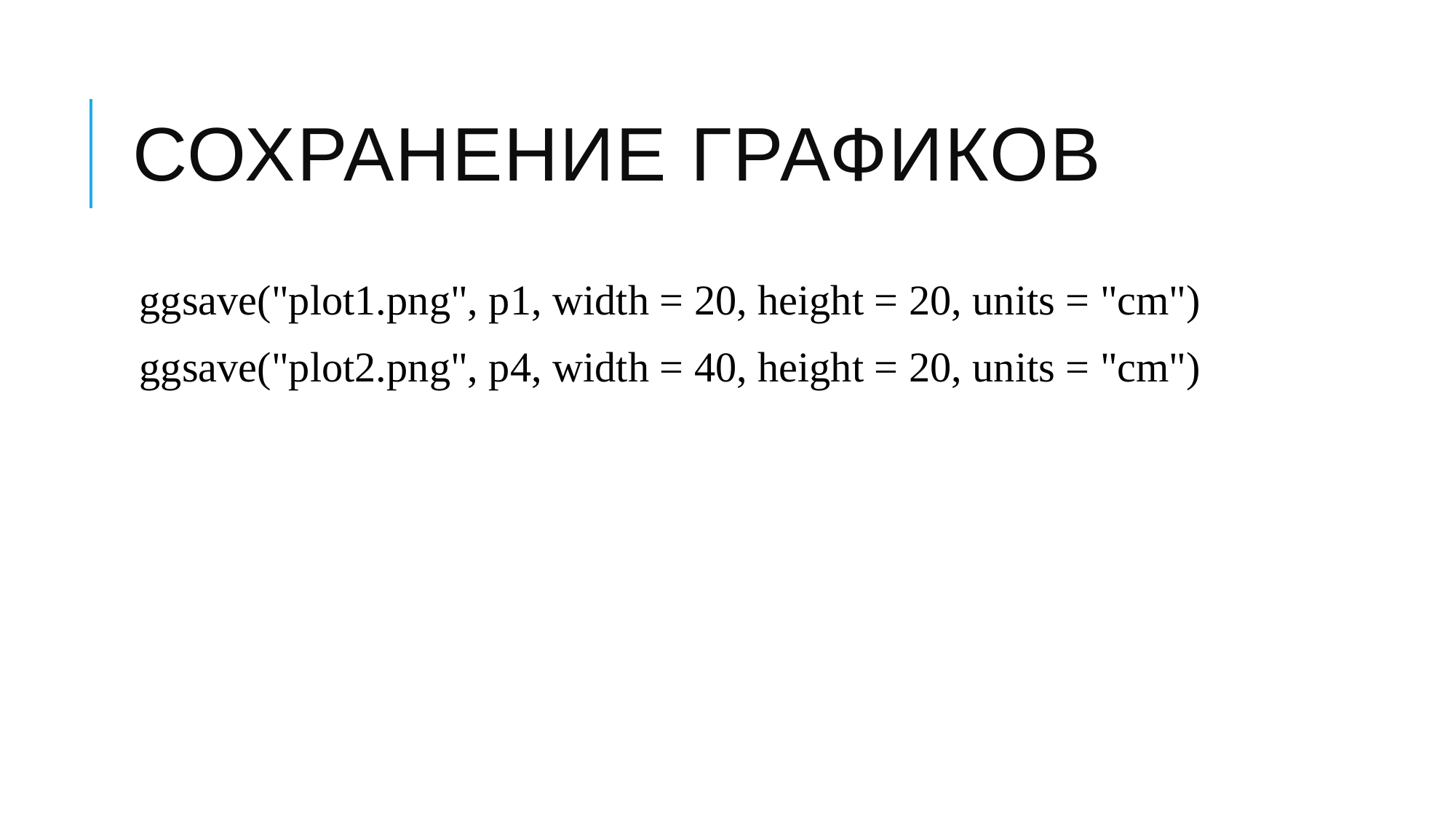

# Сохранение графиков
ggsave("plot1.png", p1, width = 20, height = 20, units = "cm")
ggsave("plot2.png", p4, width = 40, height = 20, units = "cm")